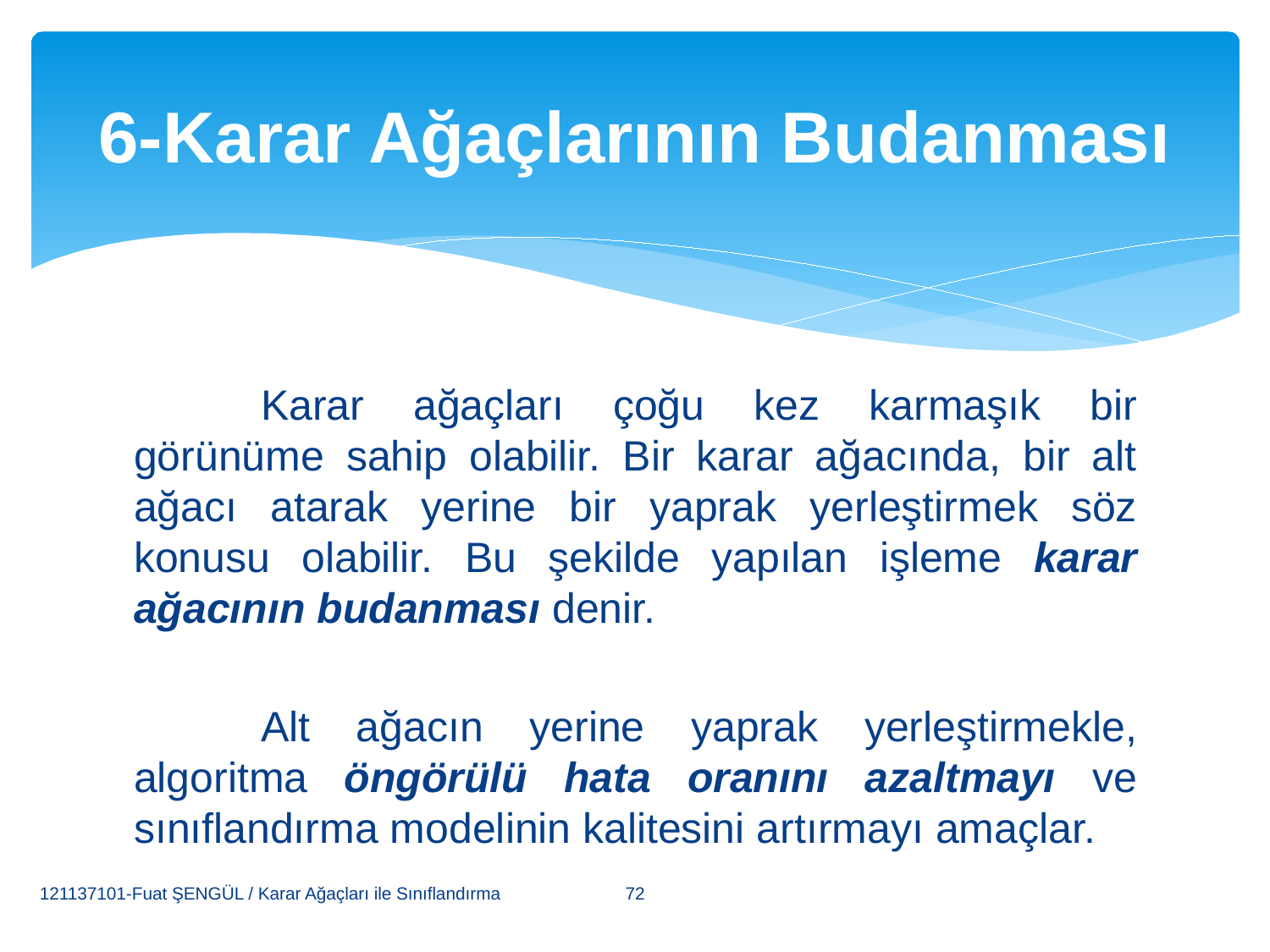

# 6-Karar Ağaçlarının Budanması
	Karar ağaçları çoğu kez karmaşık bir görünüme sahip olabilir. Bir karar ağacında, bir alt ağacı atarak yerine bir yaprak yerleştirmek söz konusu olabilir. Bu şekilde yapılan işleme karar ağacının budanması denir.

	Alt ağacın yerine yaprak yerleştirmekle, algoritma öngörülü hata oranını azaltmayı ve sınıflandırma modelinin kalitesini artırmayı amaçlar.
72
121137101-Fuat ŞENGÜL / Karar Ağaçları ile Sınıflandırma